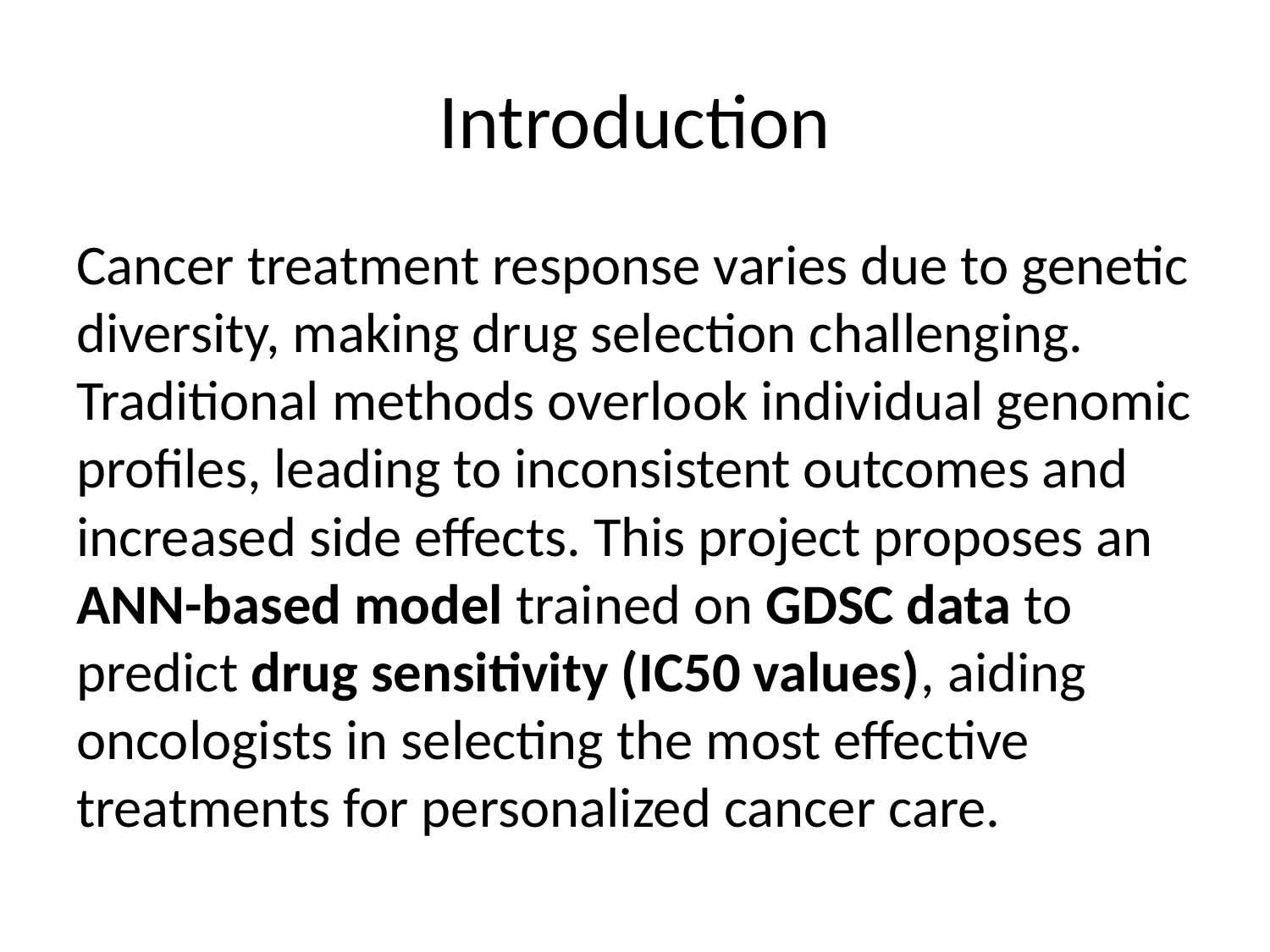

# Introduction
Cancer treatment response varies due to genetic diversity, making drug selection challenging. Traditional methods overlook individual genomic profiles, leading to inconsistent outcomes and increased side effects. This project proposes an ANN-based model trained on GDSC data to predict drug sensitivity (IC50 values), aiding oncologists in selecting the most effective treatments for personalized cancer care.